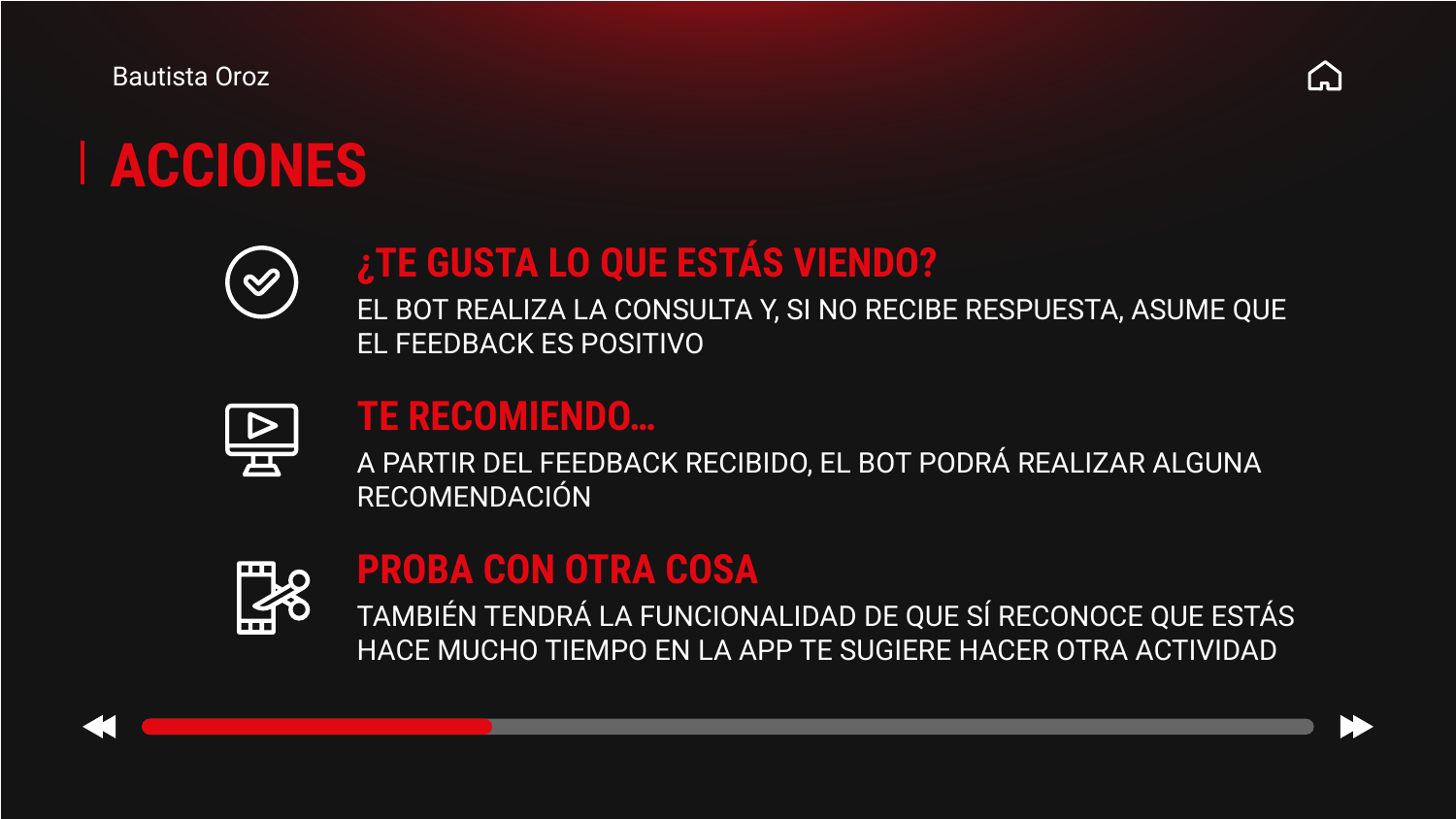

Bautista Oroz

ACCIONES
# ¿TE GUSTA LO QUE ESTÁS VIENDO?

EL BOT REALIZA LA CONSULTA Y, SI NO RECIBE RESPUESTA, ASUME QUE EL FEEDBACK ES POSITIVO
TE RECOMIENDO…

A PARTIR DEL FEEDBACK RECIBIDO, EL BOT PODRÁ REALIZAR ALGUNA RECOMENDACIÓN
PROBA CON OTRA COSA

TAMBIÉN TENDRÁ LA FUNCIONALIDAD DE QUE SÍ RECONOCE QUE ESTÁS HACE MUCHO TIEMPO EN LA APP TE SUGIERE HACER OTRA ACTIVIDAD